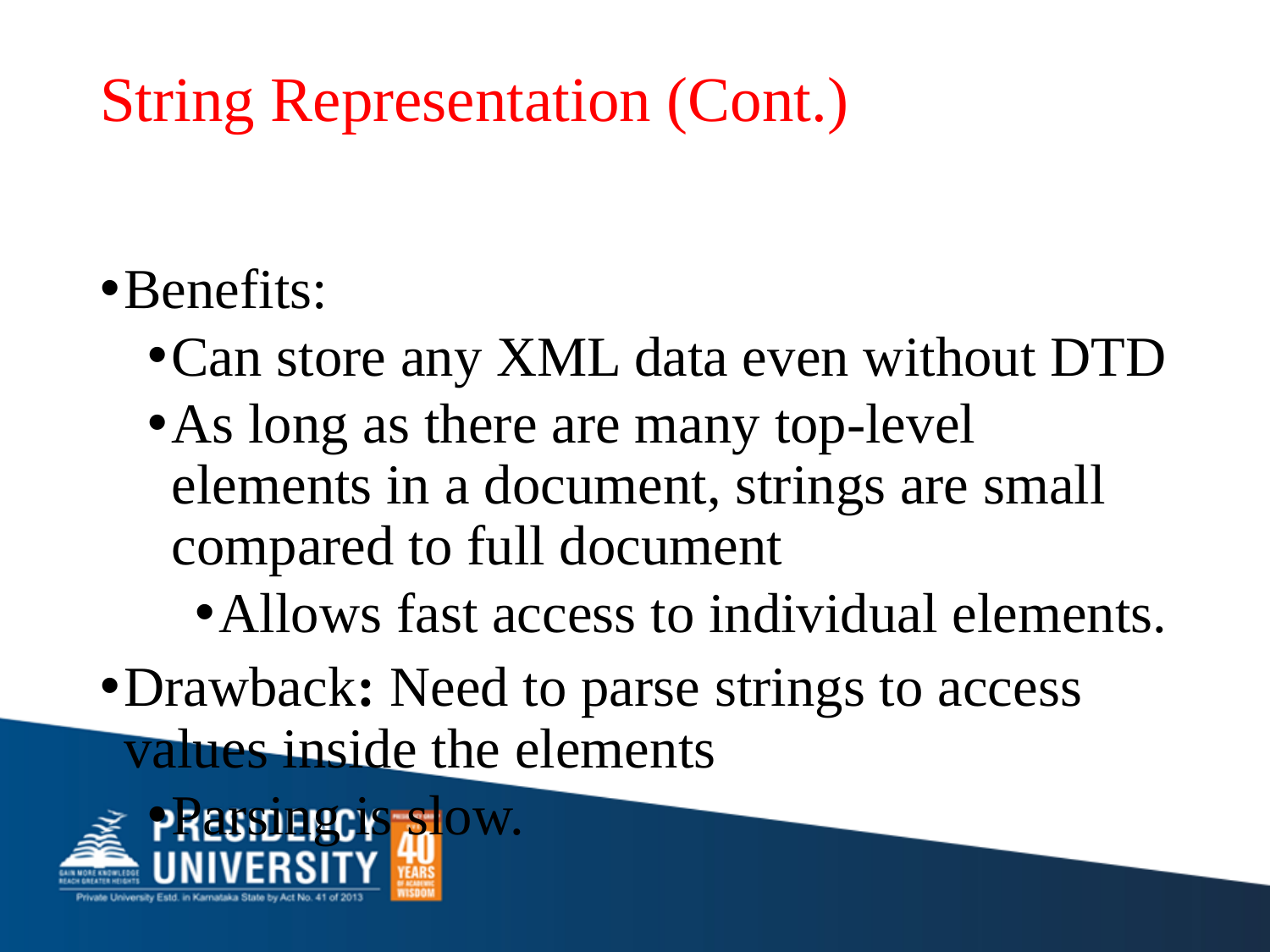

# String Representation (Cont.)
Benefits:
Can store any XML data even without DTD
As long as there are many top-level elements in a document, strings are small compared to full document
Allows fast access to individual elements.
Drawback: Need to parse strings to access values inside the elements
Parsing is slow.